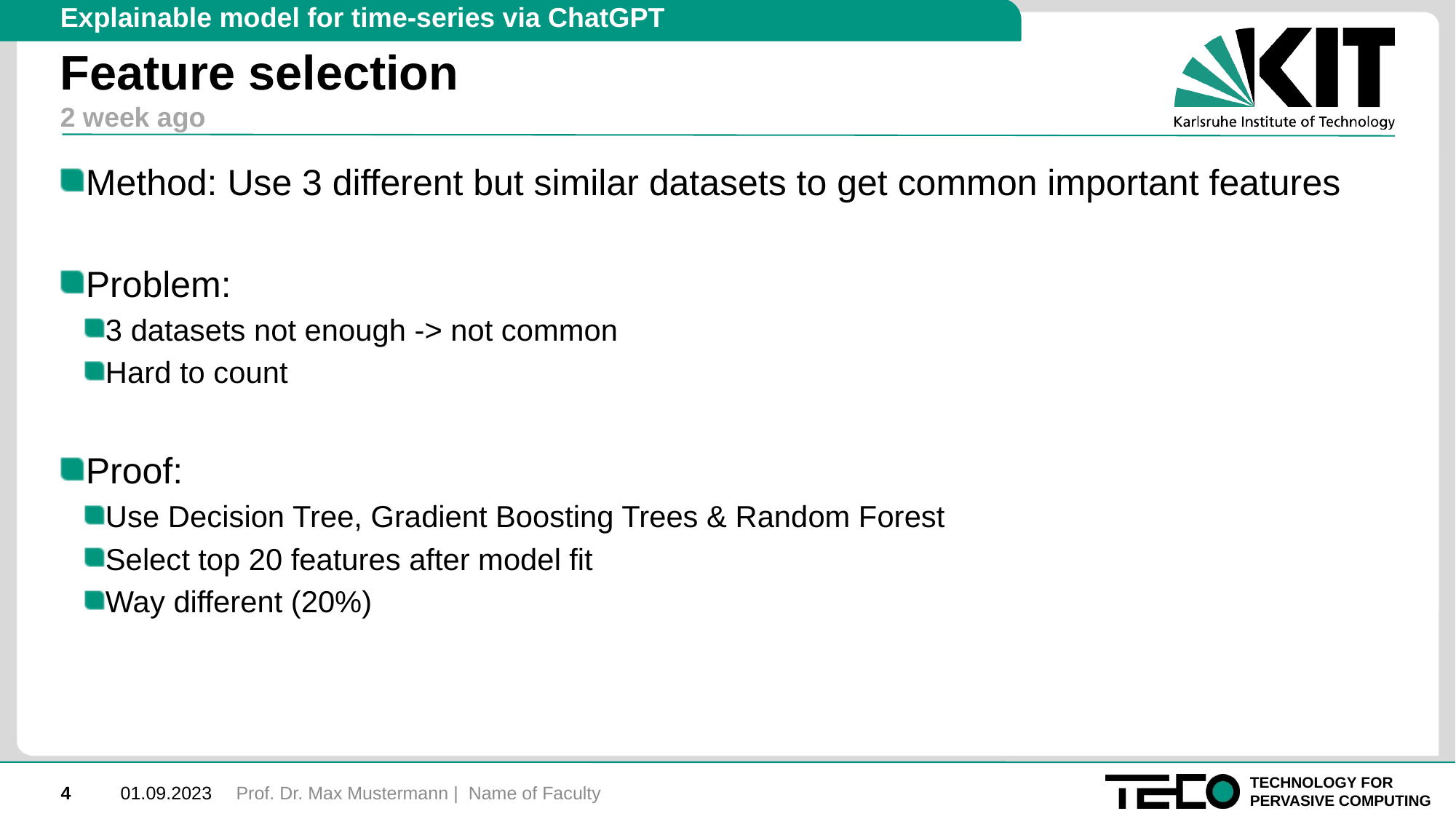

Explainable model for time-series via ChatGPT
# Feature selection
2 week ago
Method: Use 3 different but similar datasets to get common important features

Problem:
3 datasets not enough -> not common
Hard to count

Proof:
Use Decision Tree, Gradient Boosting Trees & Random Forest
Select top 20 features after model fit
Way different (20%)
Prof. Dr. Max Mustermann |  Name of Faculty